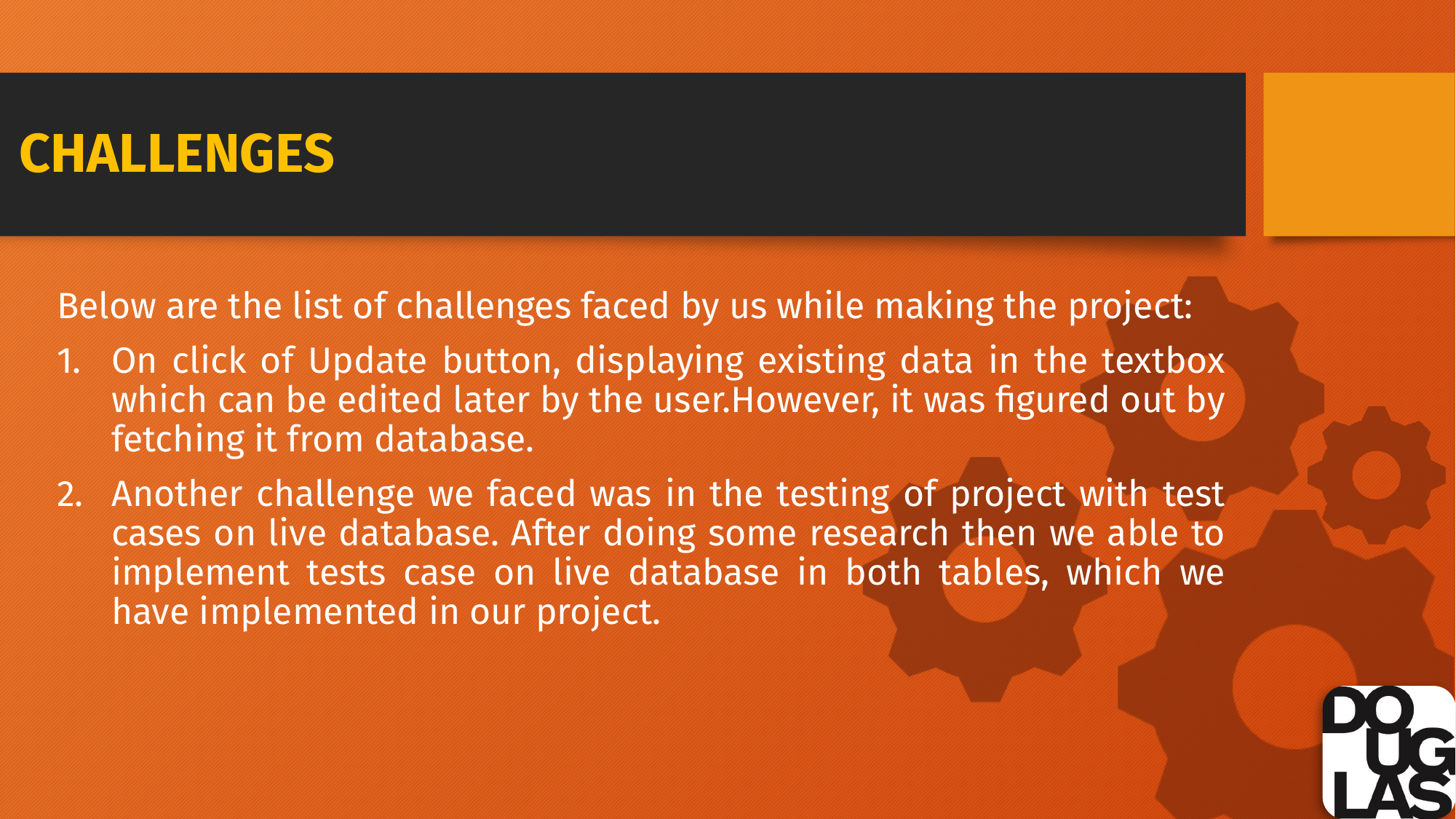

# challenges
Below are the list of challenges faced by us while making the project:
On click of Update button, displaying existing data in the textbox which can be edited later by the user.However, it was figured out by fetching it from database.
Another challenge we faced was in the testing of project with test cases on live database. After doing some research then we able to implement tests case on live database in both tables, which we have implemented in our project.